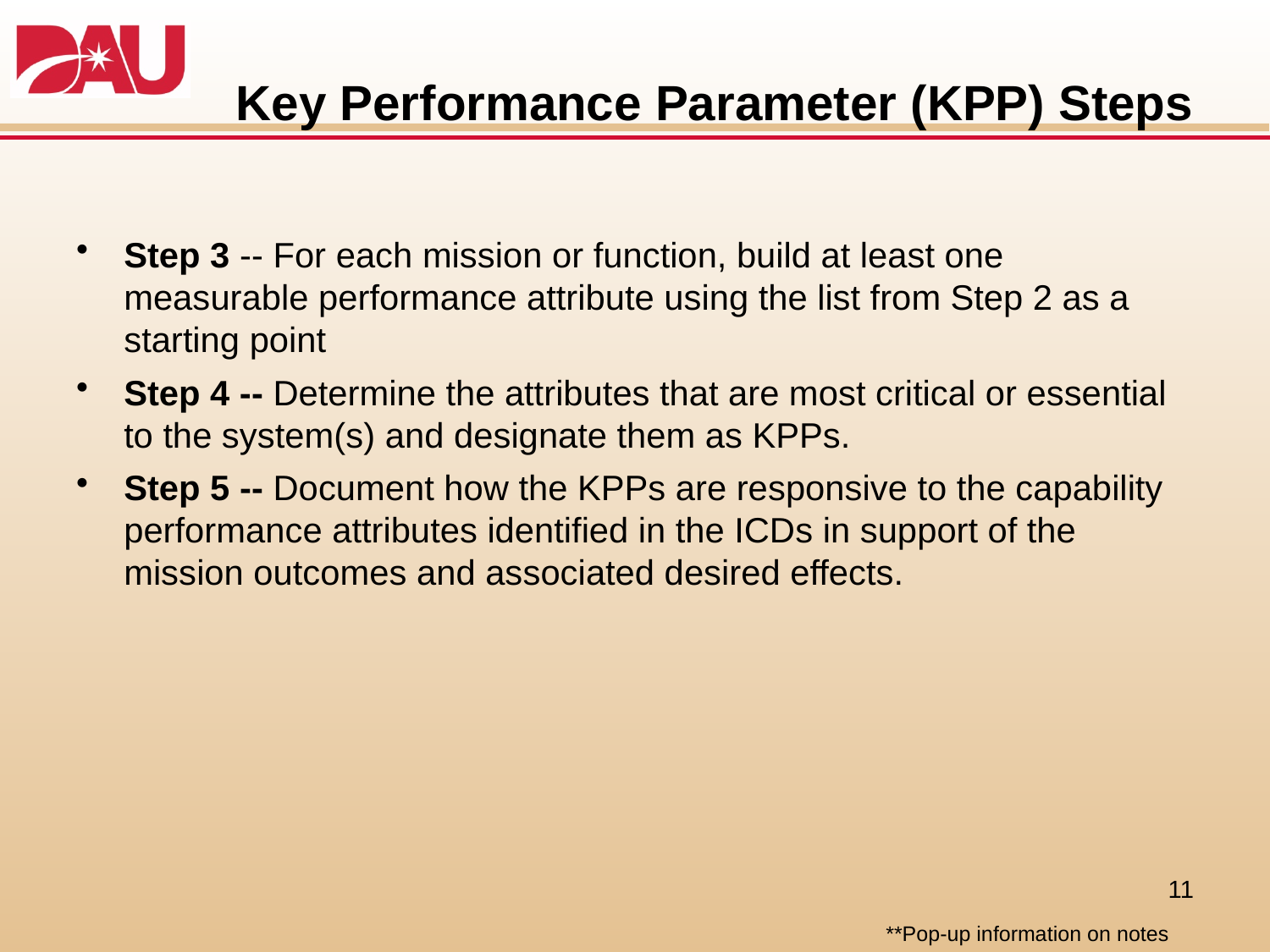

# Key Performance Parameter (KPP) Steps

Step 3 -- For each mission or function, build at least one measurable performance attribute using the list from Step 2 as a starting point
Step 4 -- Determine the attributes that are most critical or essential to the system(s) and designate them as KPPs.
Step 5 -- Document how the KPPs are responsive to the capability performance attributes identified in the ICDs in support of the mission outcomes and associated desired effects.

							**Pop-up information on notes page

11